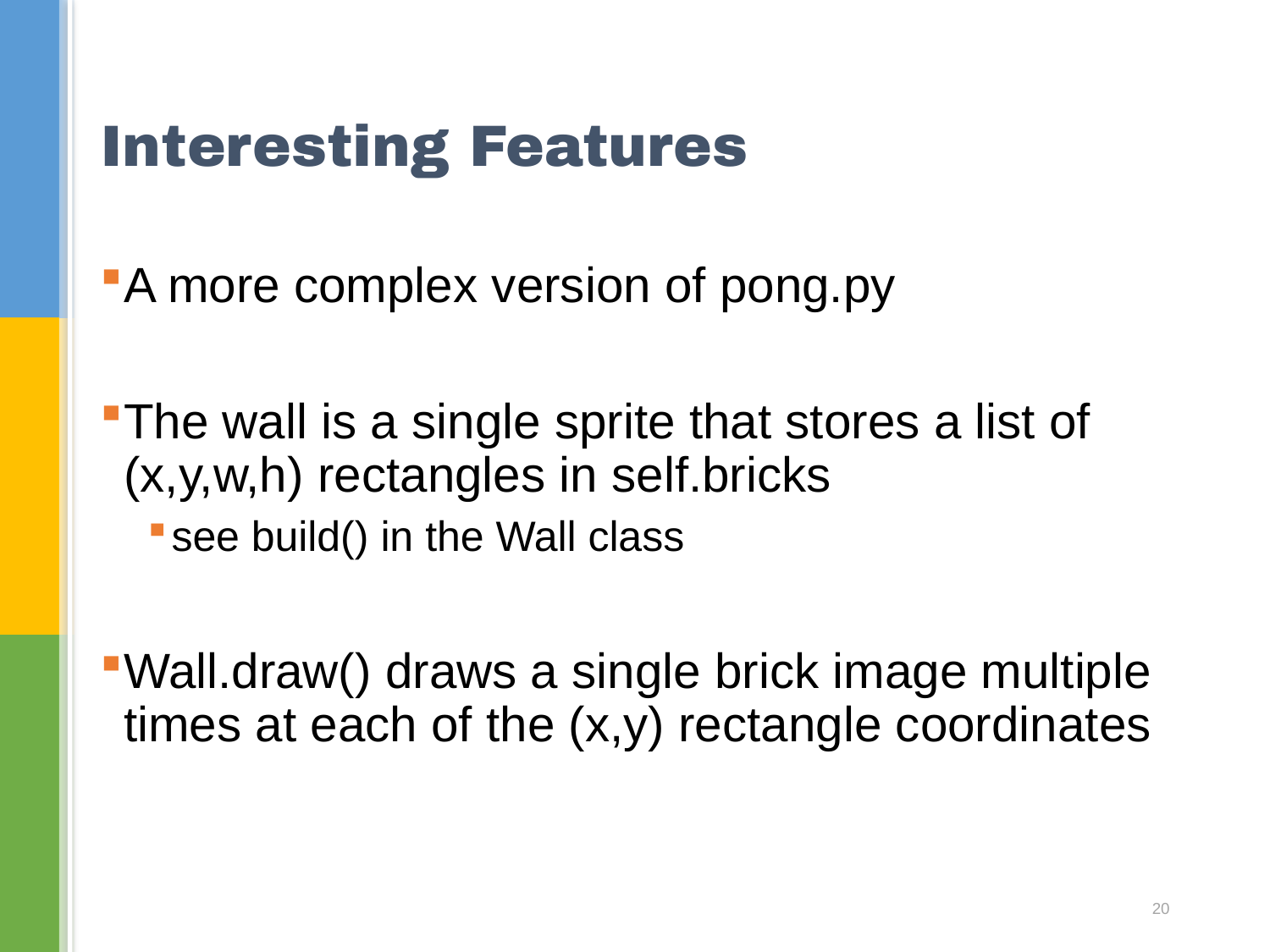

# Interesting Features
A more complex version of pong.py

The wall is a single sprite that stores a list of (x,y,w,h) rectangles in self.bricks
see build() in the Wall class

Wall.draw() draws a single brick image multiple times at each of the (x,y) rectangle coordinates

20